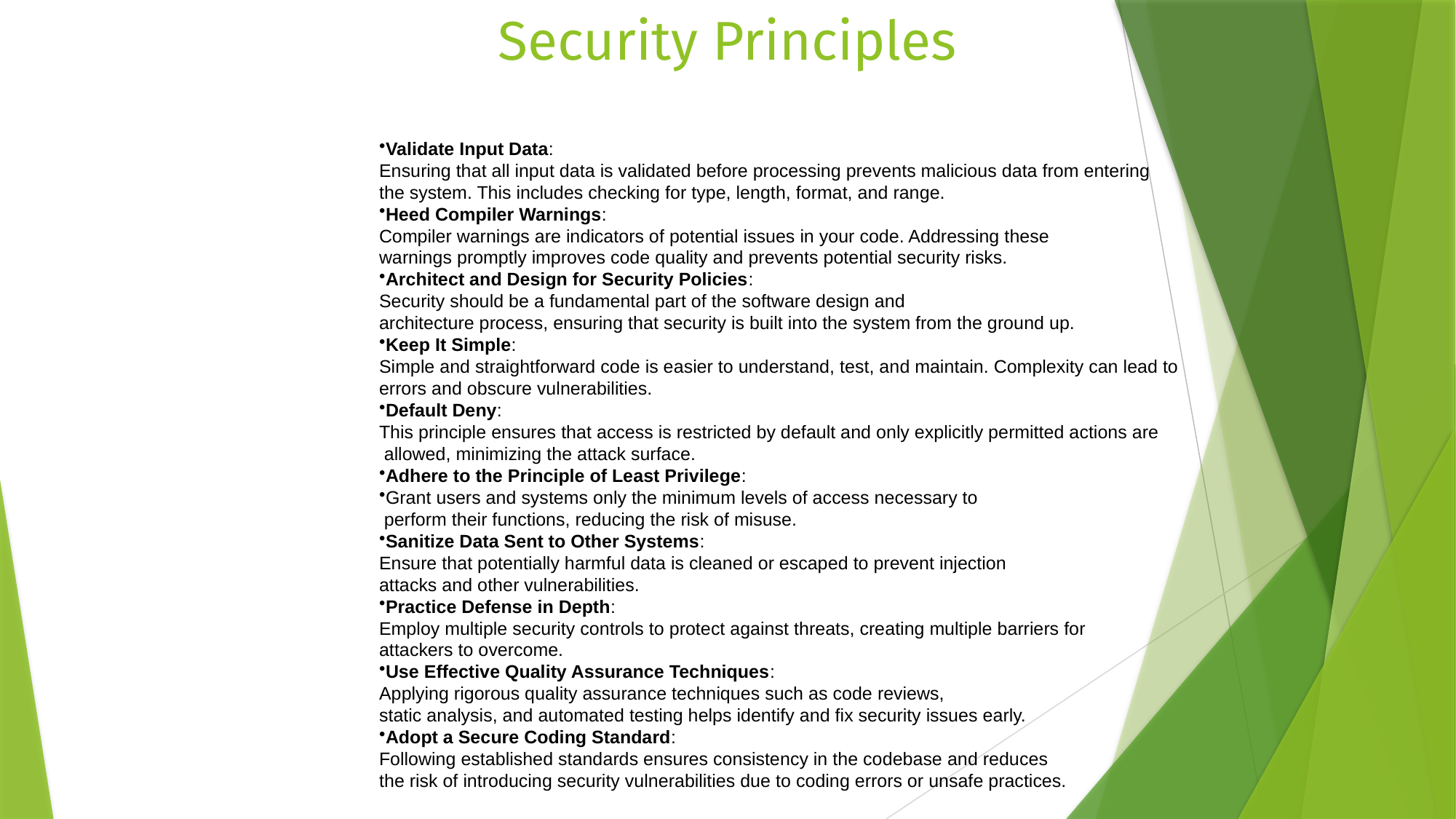

# Security Principles
Validate Input Data:
Ensuring that all input data is validated before processing prevents malicious data from entering
the system. This includes checking for type, length, format, and range.
Heed Compiler Warnings:
Compiler warnings are indicators of potential issues in your code. Addressing these
warnings promptly improves code quality and prevents potential security risks.
Architect and Design for Security Policies:
Security should be a fundamental part of the software design and
architecture process, ensuring that security is built into the system from the ground up.
Keep It Simple:
Simple and straightforward code is easier to understand, test, and maintain. Complexity can lead to
errors and obscure vulnerabilities.
Default Deny:
This principle ensures that access is restricted by default and only explicitly permitted actions are
 allowed, minimizing the attack surface.
Adhere to the Principle of Least Privilege:
Grant users and systems only the minimum levels of access necessary to
 perform their functions, reducing the risk of misuse.
Sanitize Data Sent to Other Systems:
Ensure that potentially harmful data is cleaned or escaped to prevent injection
attacks and other vulnerabilities.
Practice Defense in Depth:
Employ multiple security controls to protect against threats, creating multiple barriers for
attackers to overcome.
Use Effective Quality Assurance Techniques:
Applying rigorous quality assurance techniques such as code reviews,
static analysis, and automated testing helps identify and fix security issues early.
Adopt a Secure Coding Standard:
Following established standards ensures consistency in the codebase and reduces
the risk of introducing security vulnerabilities due to coding errors or unsafe practices.